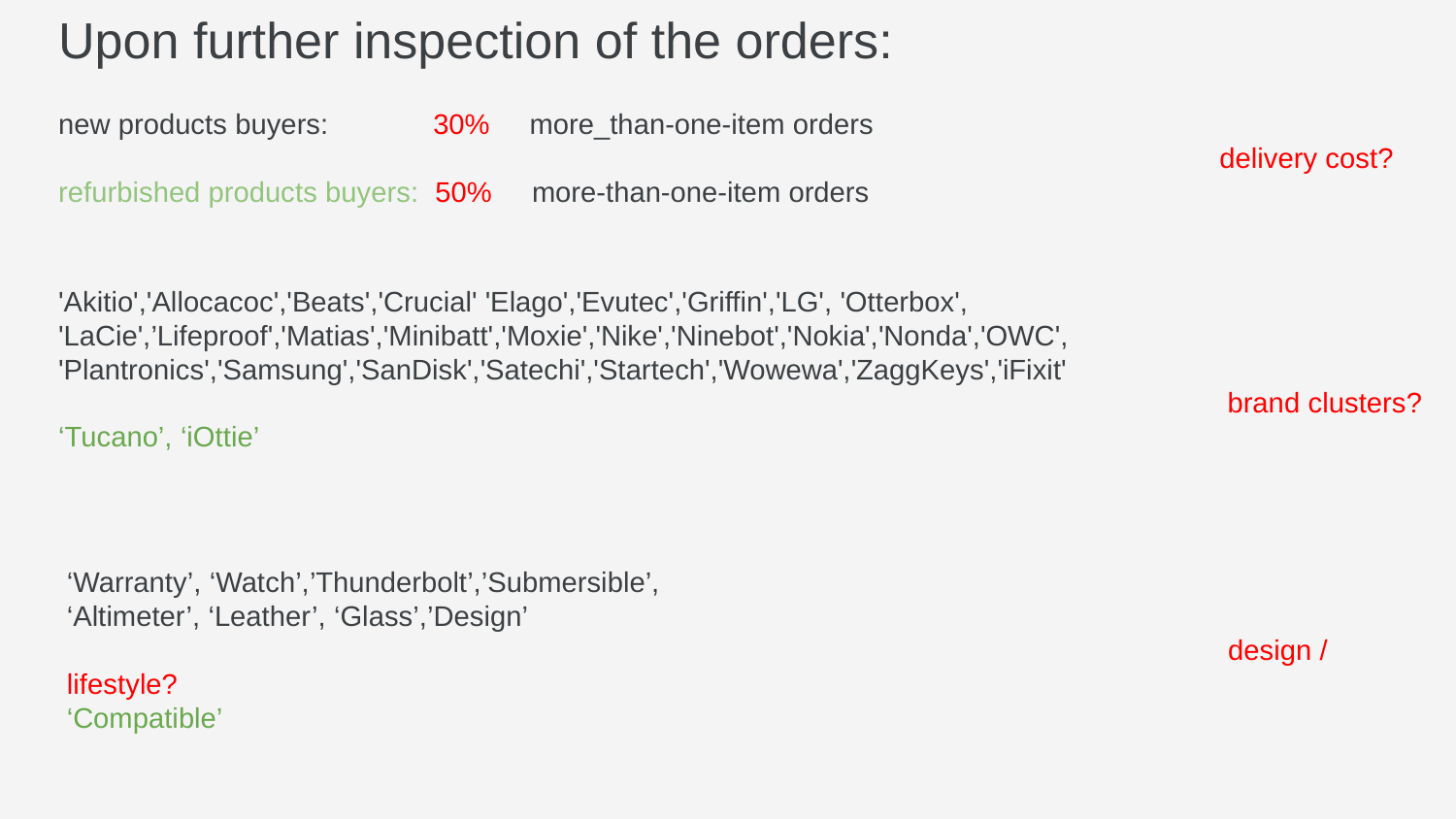

# Upon further inspection of the orders:
new products buyers:             30%     more_than-one-item orders
                                                                                                                                                 delivery cost?
refurbished products buyers:  50%     more-than-one-item orders
'Akitio','Allocacoc','Beats','Crucial' 'Elago','Evutec','Griffin','LG', 'Otterbox',                  'LaCie',’Lifeproof','Matias','Minibatt','Moxie','Nike','Ninebot','Nokia','Nonda','OWC',
'Plantronics','Samsung','SanDisk','Satechi','Startech','Wowewa','ZaggKeys','iFixit'
                                                                                                                                                  brand clusters?
‘Tucano’, ‘iOttie’
‘Warranty’, ‘Watch’,’Thunderbolt’,’Submersible’,
‘Altimeter’, ‘Leather’, ‘Glass’,’Design’
                                                                                                                                                 design / lifestyle?
‘Compatible’